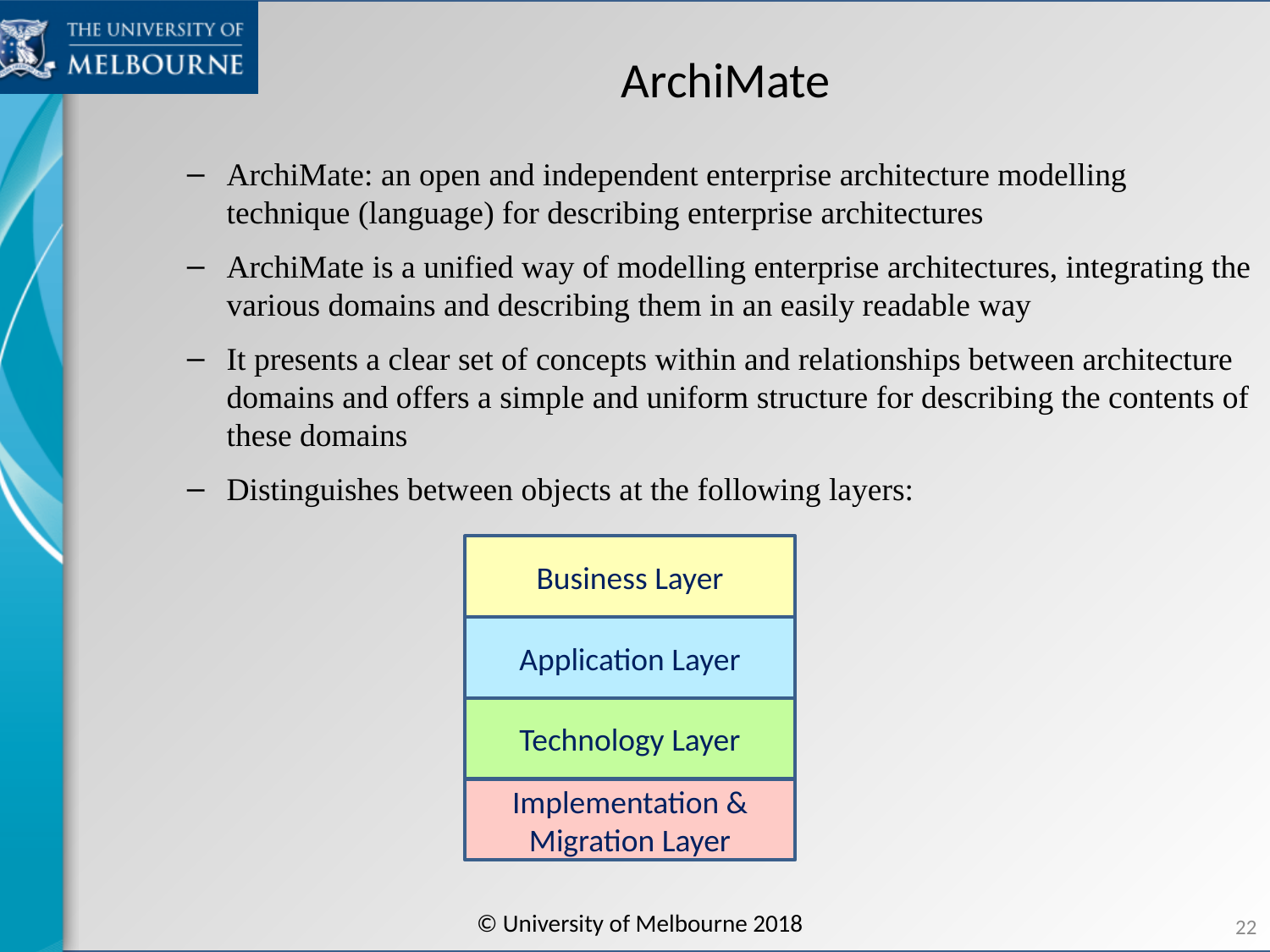

# ArchiMate
ArchiMate: an open and independent enterprise architecture modelling technique (language) for describing enterprise architectures
ArchiMate is a unified way of modelling enterprise architectures, integrating the various domains and describing them in an easily readable way
It presents a clear set of concepts within and relationships between architecture domains and offers a simple and uniform structure for describing the contents of these domains
Distinguishes between objects at the following layers:

Business Layer
Application Layer
Technology Layer
Implementation & Migration Layer
22
© University of Melbourne 2018